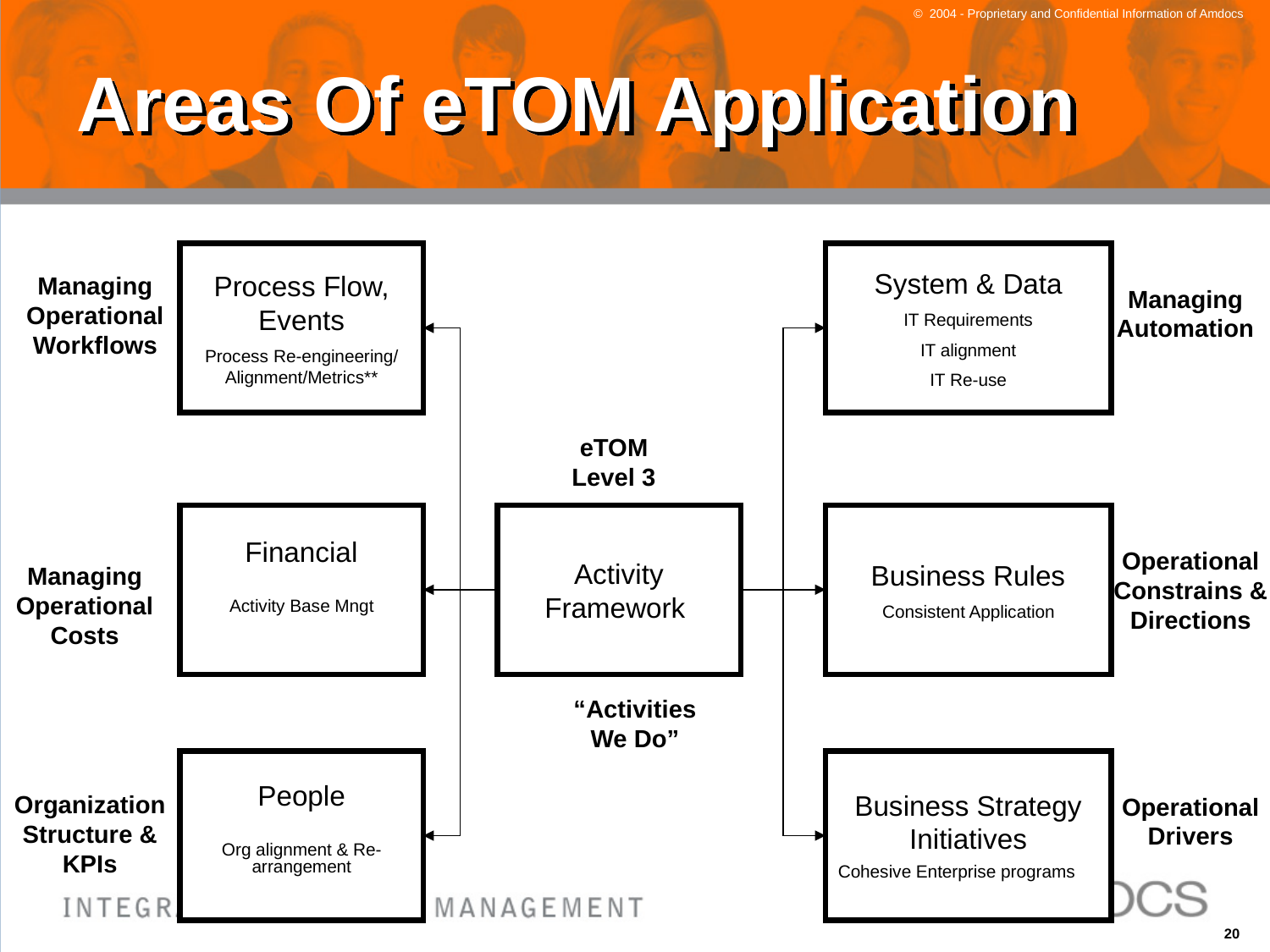

# Areas Of eTOM Application
Process Flow, Events
Process Re-engineering/ Alignment/Metrics**
System & Data
IT Requirements
IT alignment
IT Re-use
Managing Operational Workflows
Managing Automation
eTOM Level 3
Financial

Activity Base Mngt

Activity Framework
Business Rules
Consistent Application
Operational Constrains & Directions
Managing Operational Costs
“Activities We Do”
People

Org alignment & Re-arrangement

Business Strategy Initiatives
Cohesive Enterprise programs
Organization Structure & KPIs
Operational Drivers